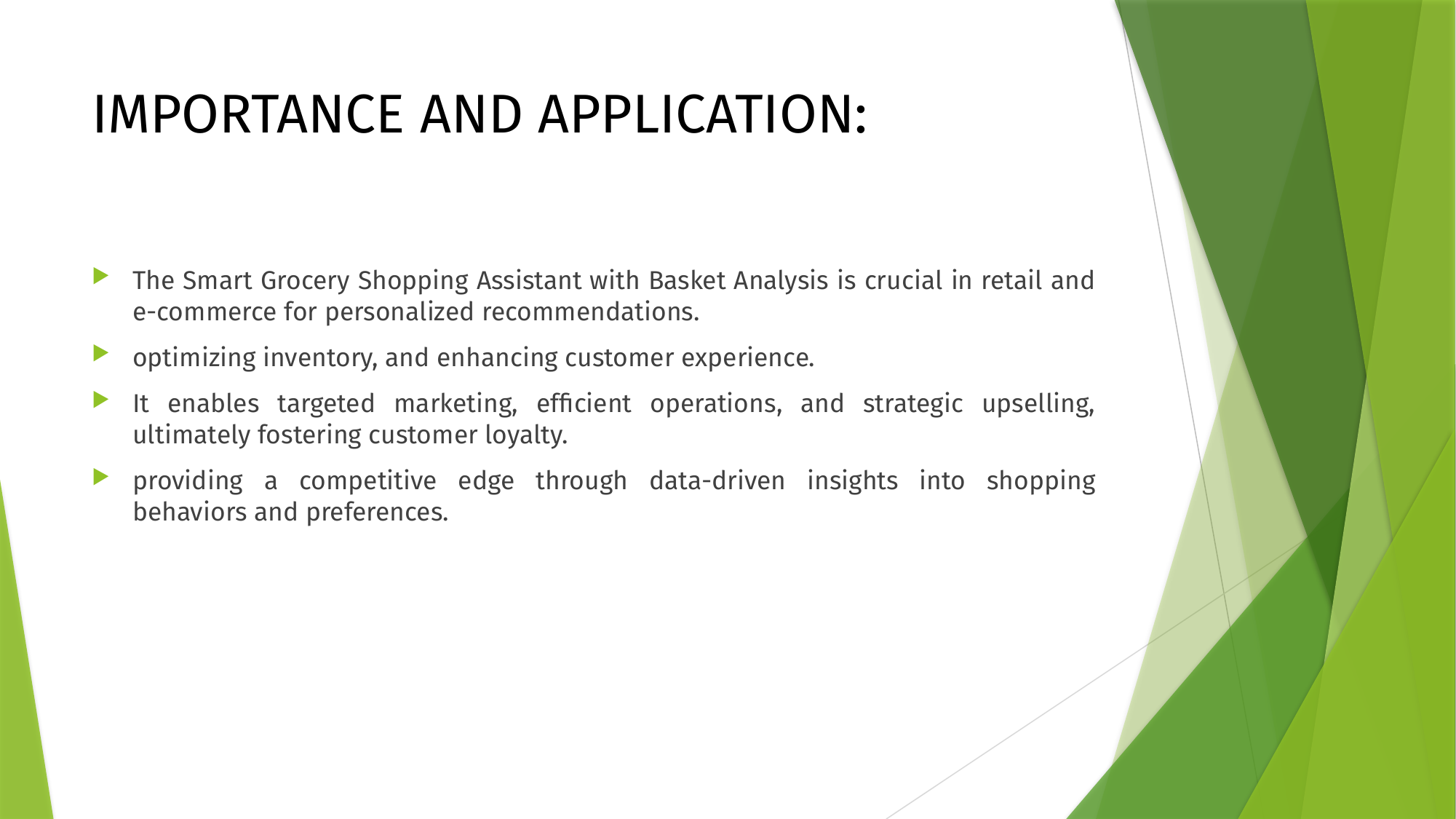

# IMPORTANCE AND APPLICATION:
The Smart Grocery Shopping Assistant with Basket Analysis is crucial in retail and e-commerce for personalized recommendations.
optimizing inventory, and enhancing customer experience.
It enables targeted marketing, efficient operations, and strategic upselling, ultimately fostering customer loyalty.
providing a competitive edge through data-driven insights into shopping behaviors and preferences.